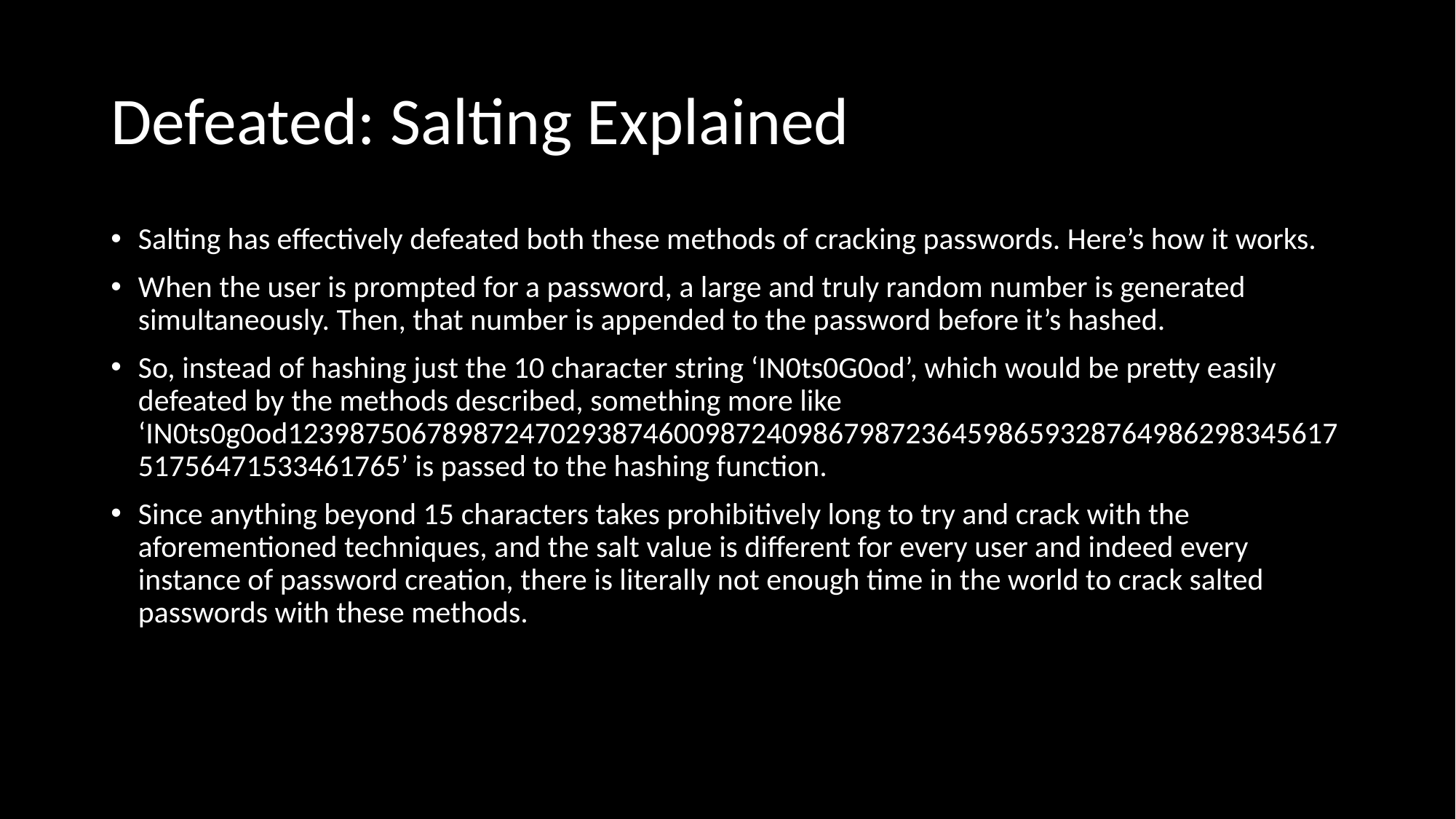

# Defeated: Salting Explained
Salting has effectively defeated both these methods of cracking passwords. Here’s how it works.
When the user is prompted for a password, a large and truly random number is generated simultaneously. Then, that number is appended to the password before it’s hashed.
So, instead of hashing just the 10 character string ‘IN0ts0G0od’, which would be pretty easily defeated by the methods described, something more like ‘IN0ts0g0od1239875067898724702938746009872409867987236459865932876498629834561751756471533461765’ is passed to the hashing function.
Since anything beyond 15 characters takes prohibitively long to try and crack with the aforementioned techniques, and the salt value is different for every user and indeed every instance of password creation, there is literally not enough time in the world to crack salted passwords with these methods.